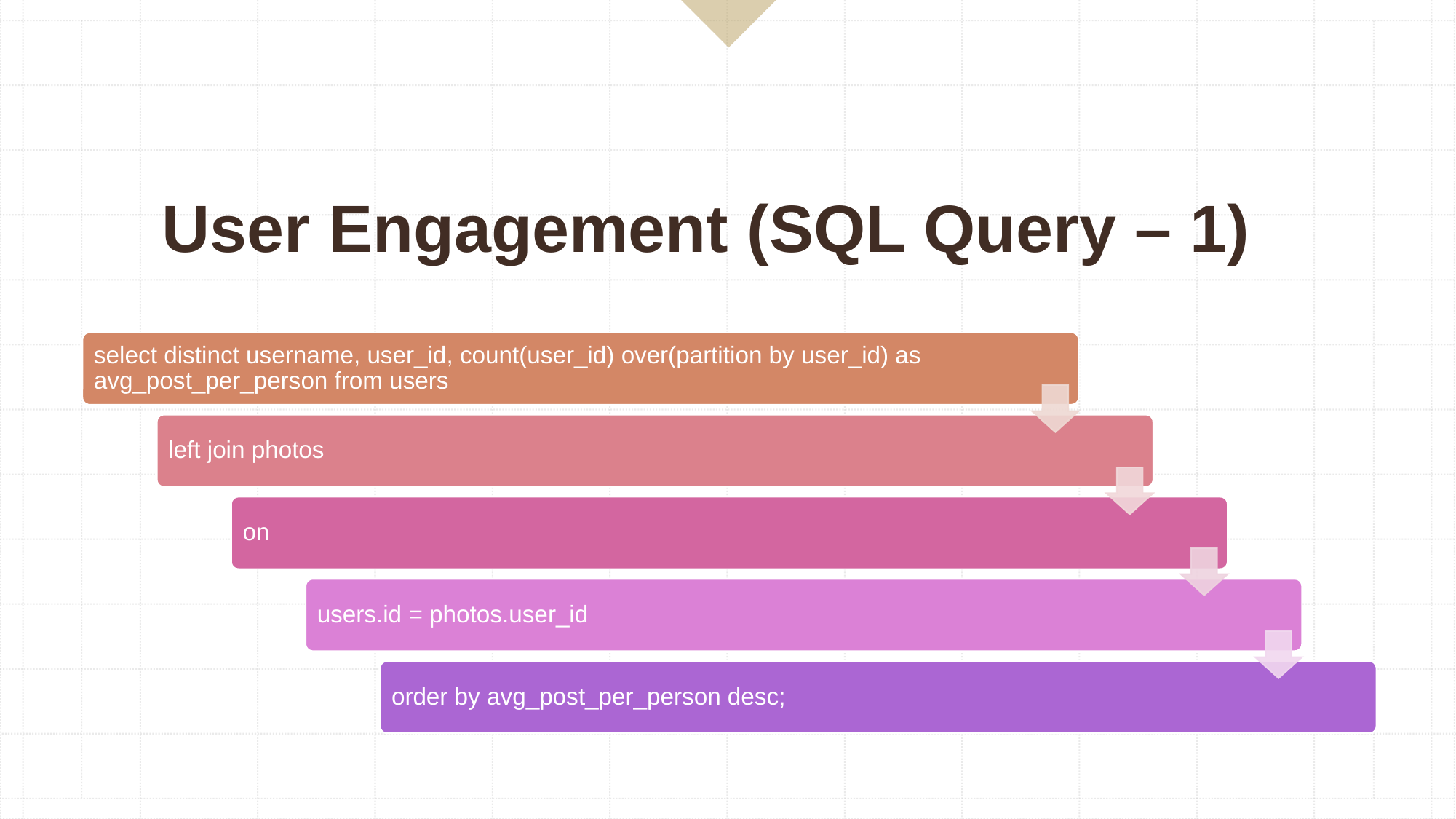

# User Engagement (SQL Query – 1)
select distinct username, user_id, count(user_id) over(partition by user_id) as avg_post_per_person from users
left join photos
on
users.id = photos.user_id
order by avg_post_per_person desc;